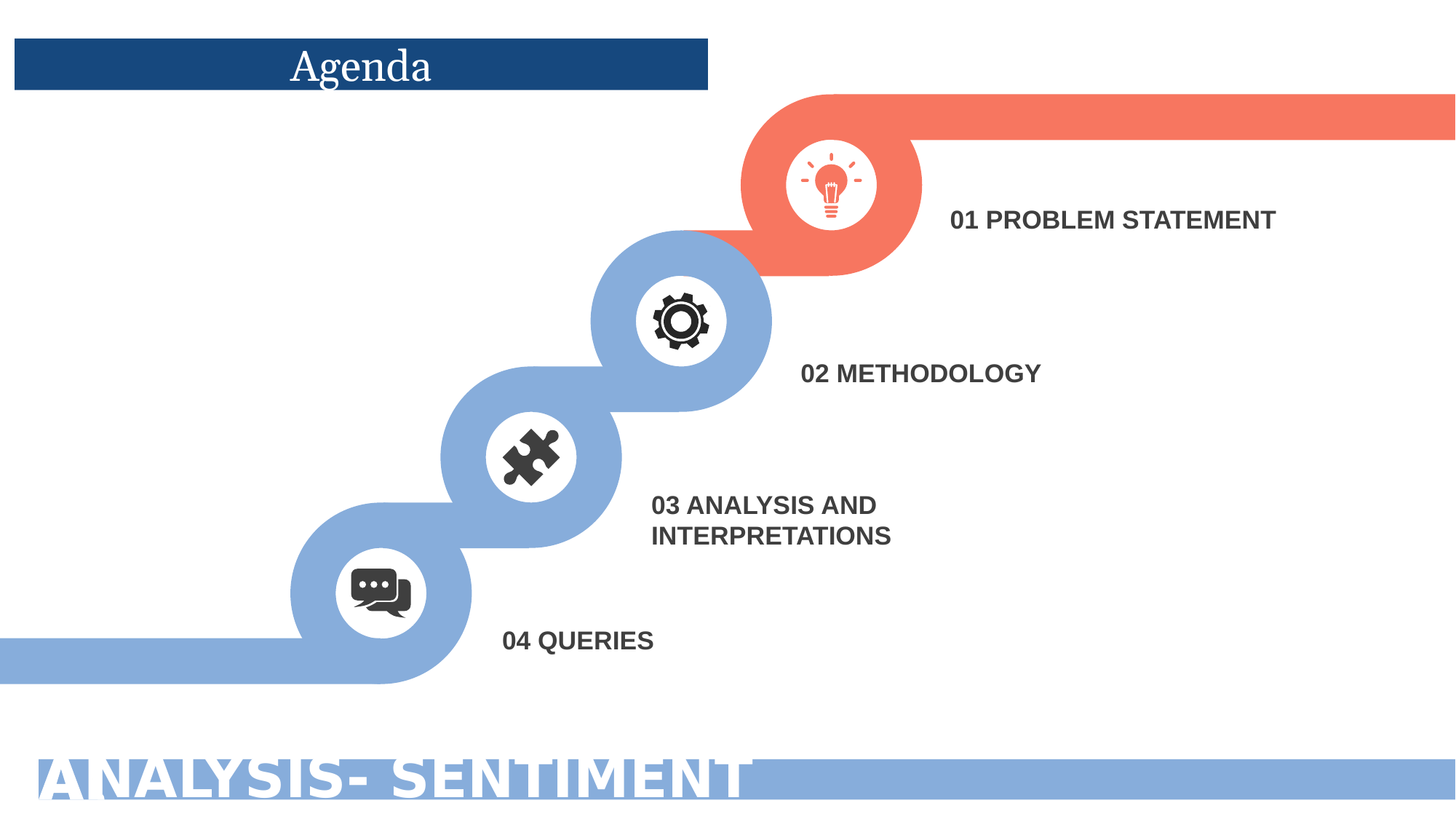

Agenda

01 PROBLEM STATEMENT

02 METHODOLOGY

03 ANALYSIS AND INTERPRETATIONS

04 QUERIES

NALYSIS- SENTIMENT